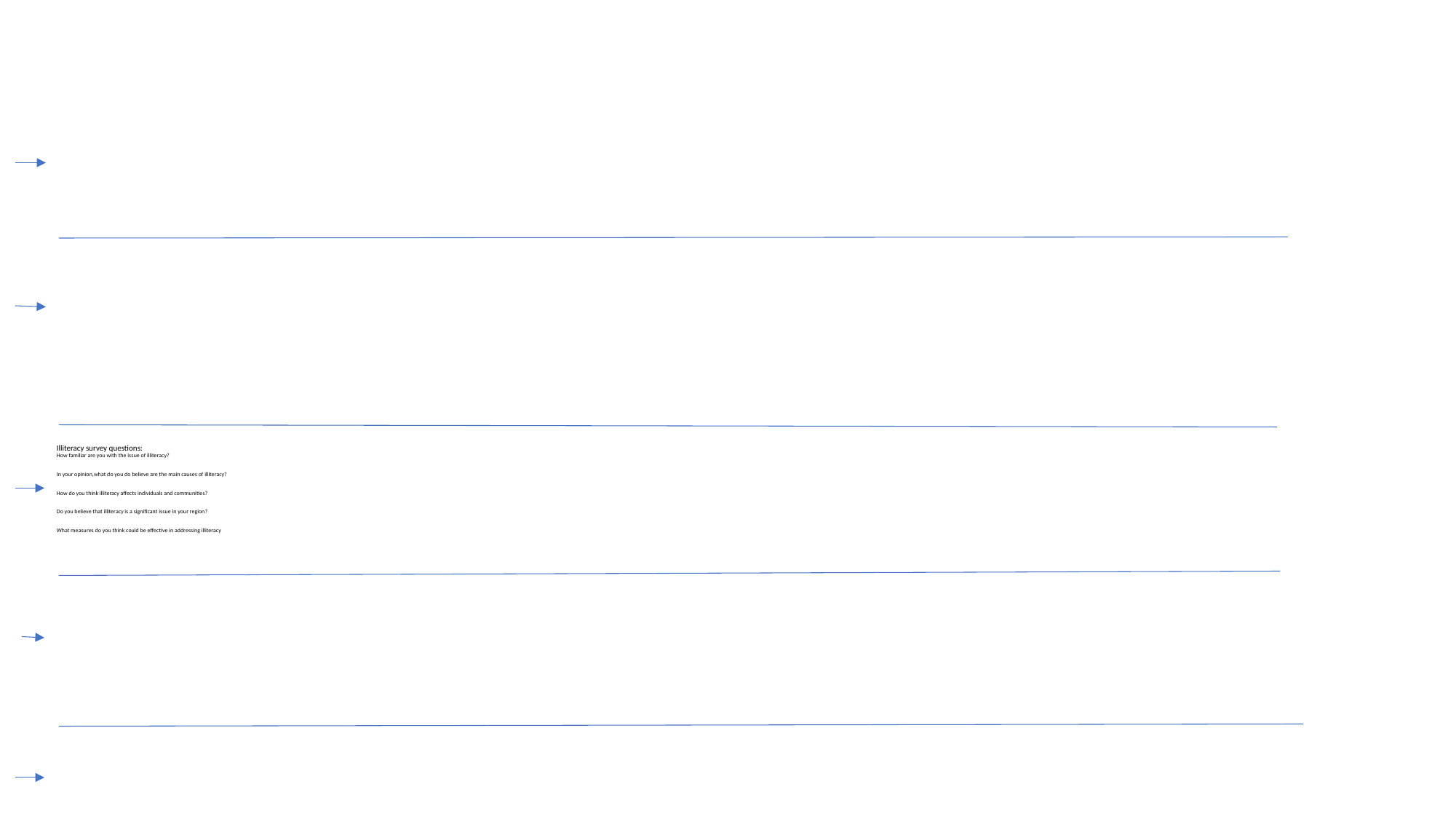

# Illiteracy survey questions: How familiar are you with the issue of illiteracy? In your opinion,what do you do believe are the main causes of illiteracy? How do you think illiteracy affects individuals and communities? Do you believe that illiteracy is a significant issue in your region? What measures do you think could be effective in addressing illiteracy